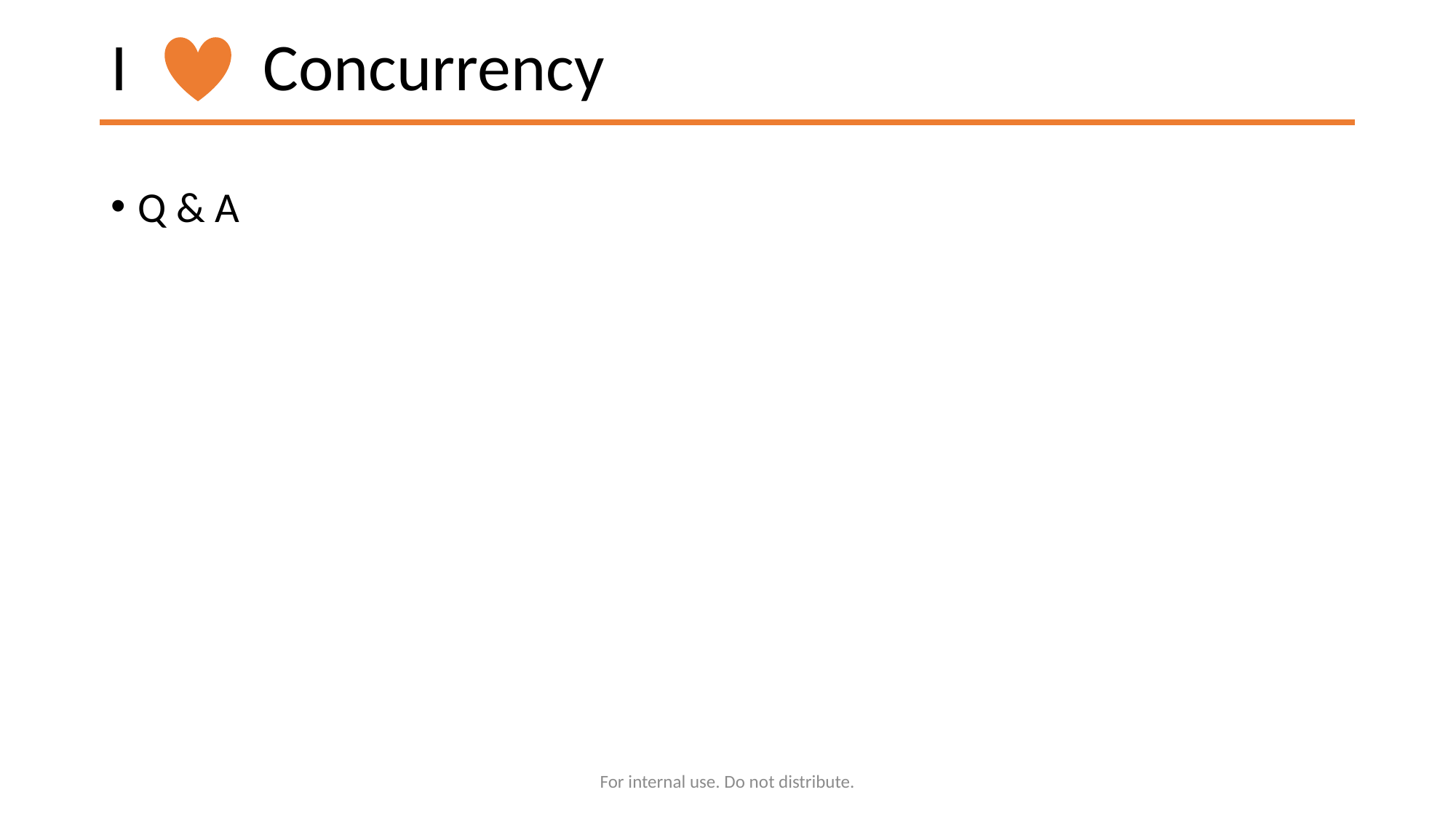

# I         Concurrency

Q & A
For internal use. Do not distribute.